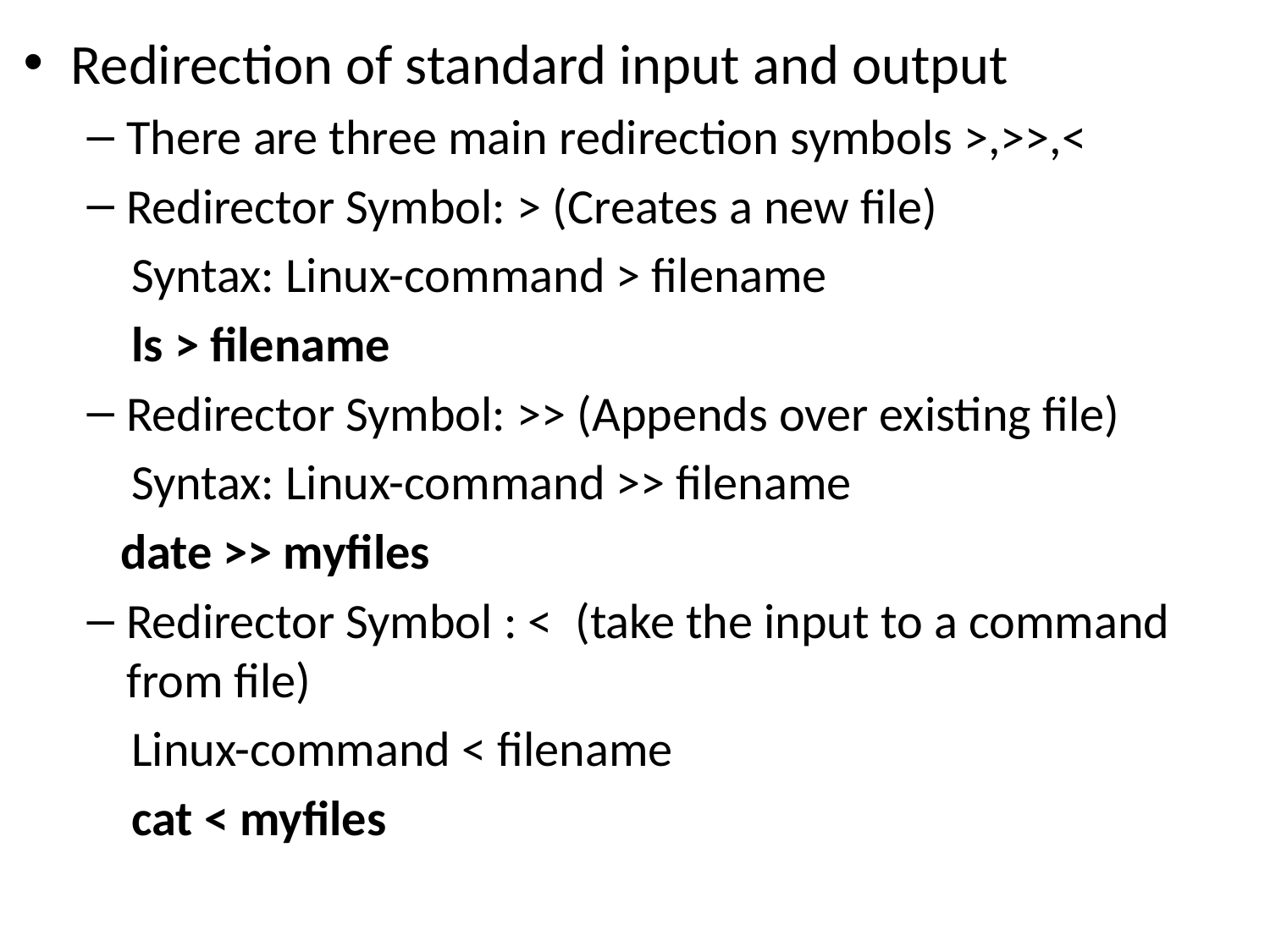

Redirection of standard input and output
There are three main redirection symbols >,>>,<
Redirector Symbol: > (Creates a new file)
    Syntax: Linux-command > filename
    ls > filename
Redirector Symbol: >> (Appends over existing file)
    Syntax: Linux-command >> filename
   date >> myfiles
Redirector Symbol : <  (take the input to a command from file)
    Linux-command < filename
    cat < myfiles